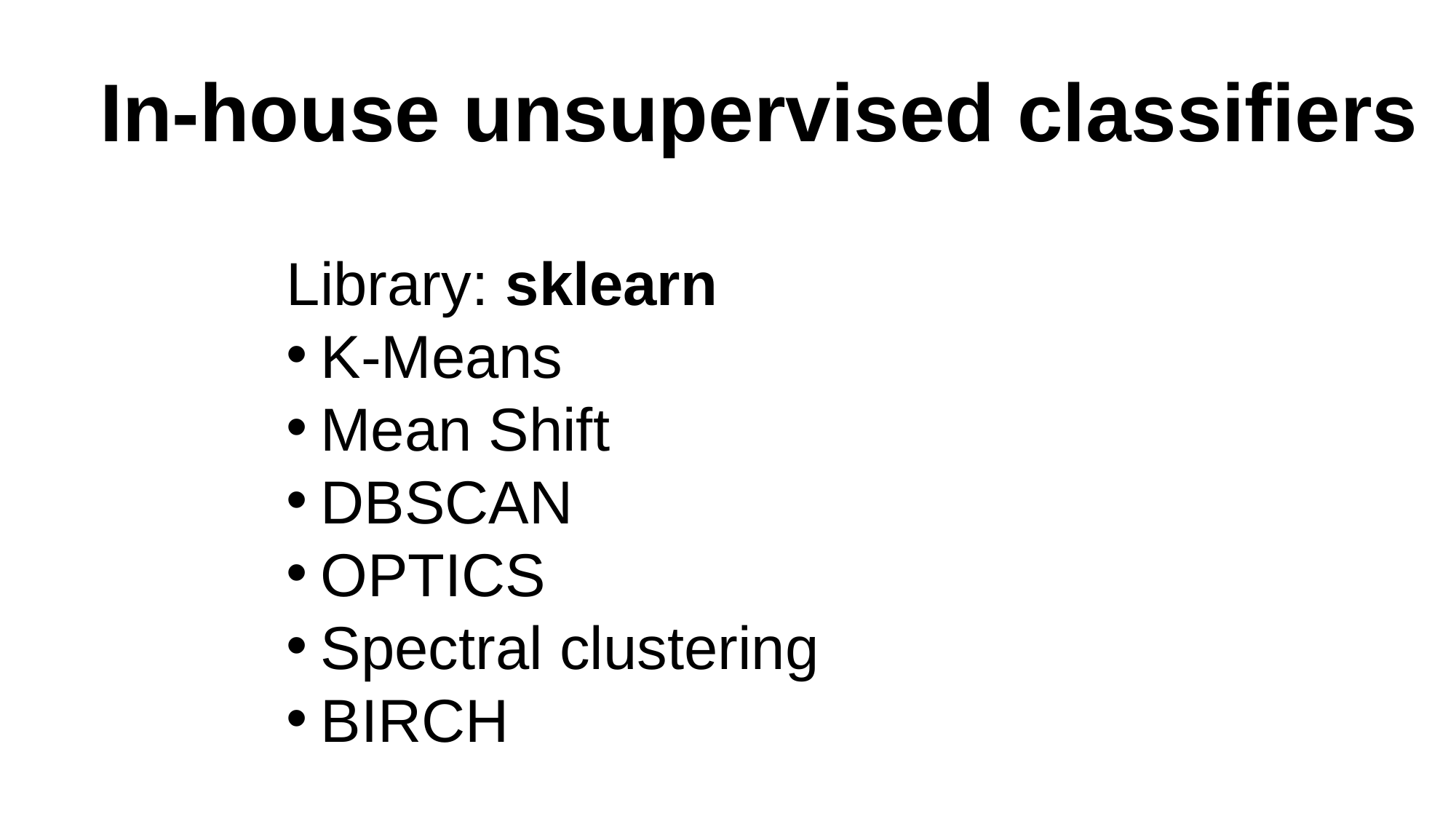

In-house unsupervised classifiers
Library: sklearn
K-Means
Mean Shift
DBSCAN
OPTICS
Spectral clustering
BIRCH